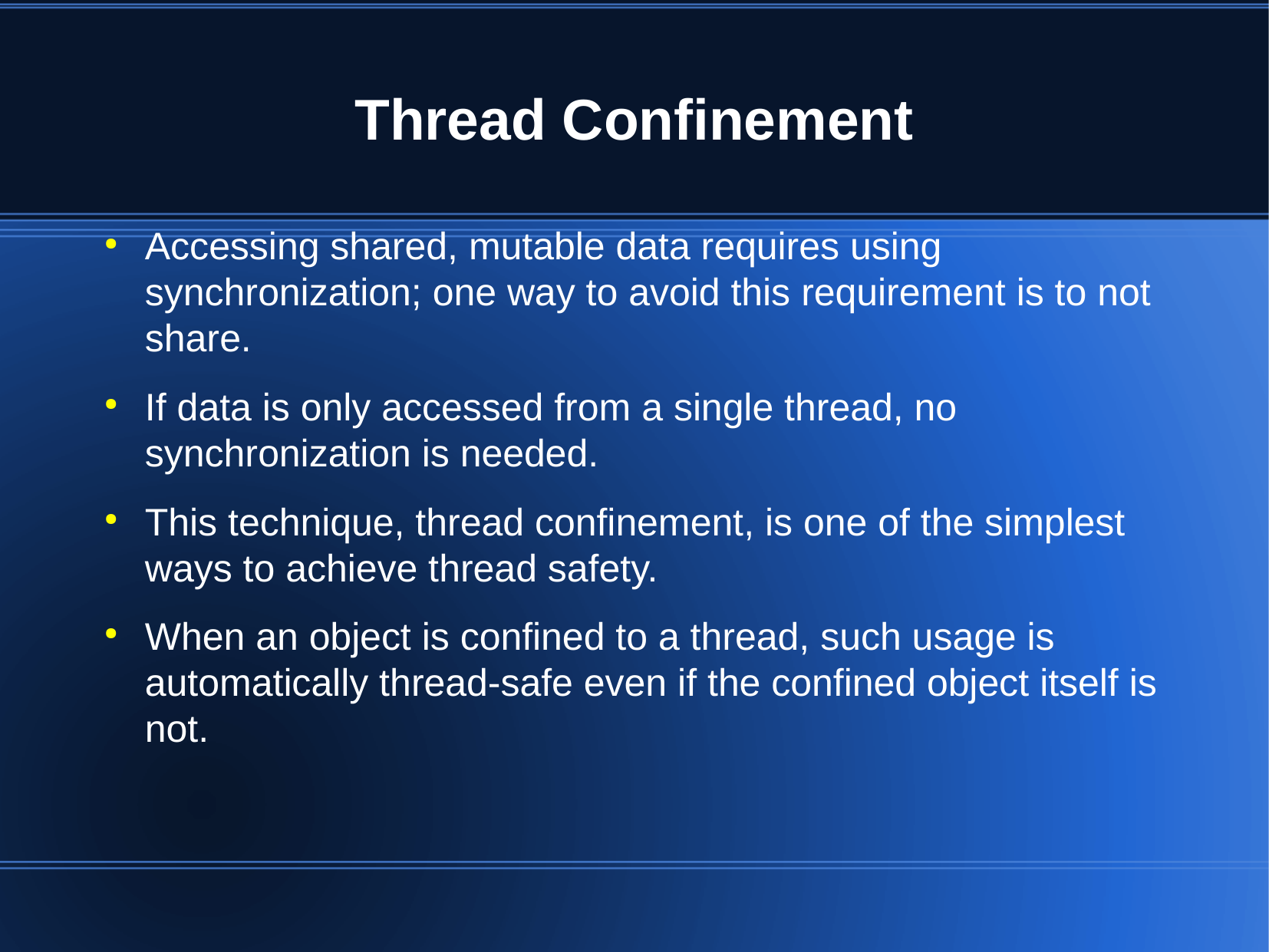

Thread Confinement
Accessing shared, mutable data requires using synchronization; one way to avoid this requirement is to not share.
If data is only accessed from a single thread, no synchronization is needed.
This technique, thread confinement, is one of the simplest ways to achieve thread safety.
When an object is confined to a thread, such usage is automatically thread-safe even if the confined object itself is not.